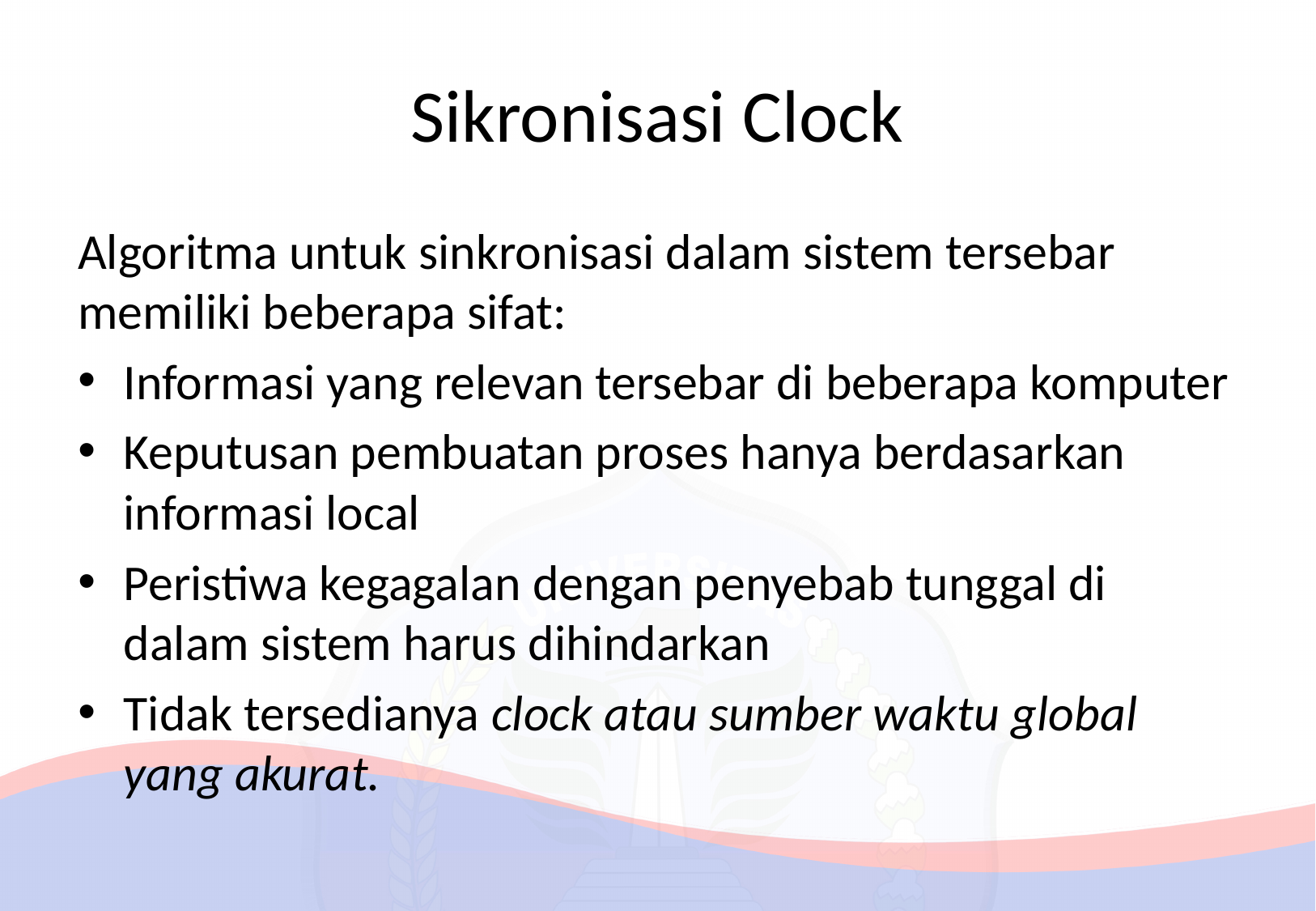

# Sikronisasi Clock
Algoritma untuk sinkronisasi dalam sistem tersebar memiliki beberapa sifat:
Informasi yang relevan tersebar di beberapa komputer
Keputusan pembuatan proses hanya berdasarkan informasi local
Peristiwa kegagalan dengan penyebab tunggal di dalam sistem harus dihindarkan
Tidak tersedianya clock atau sumber waktu global yang akurat.